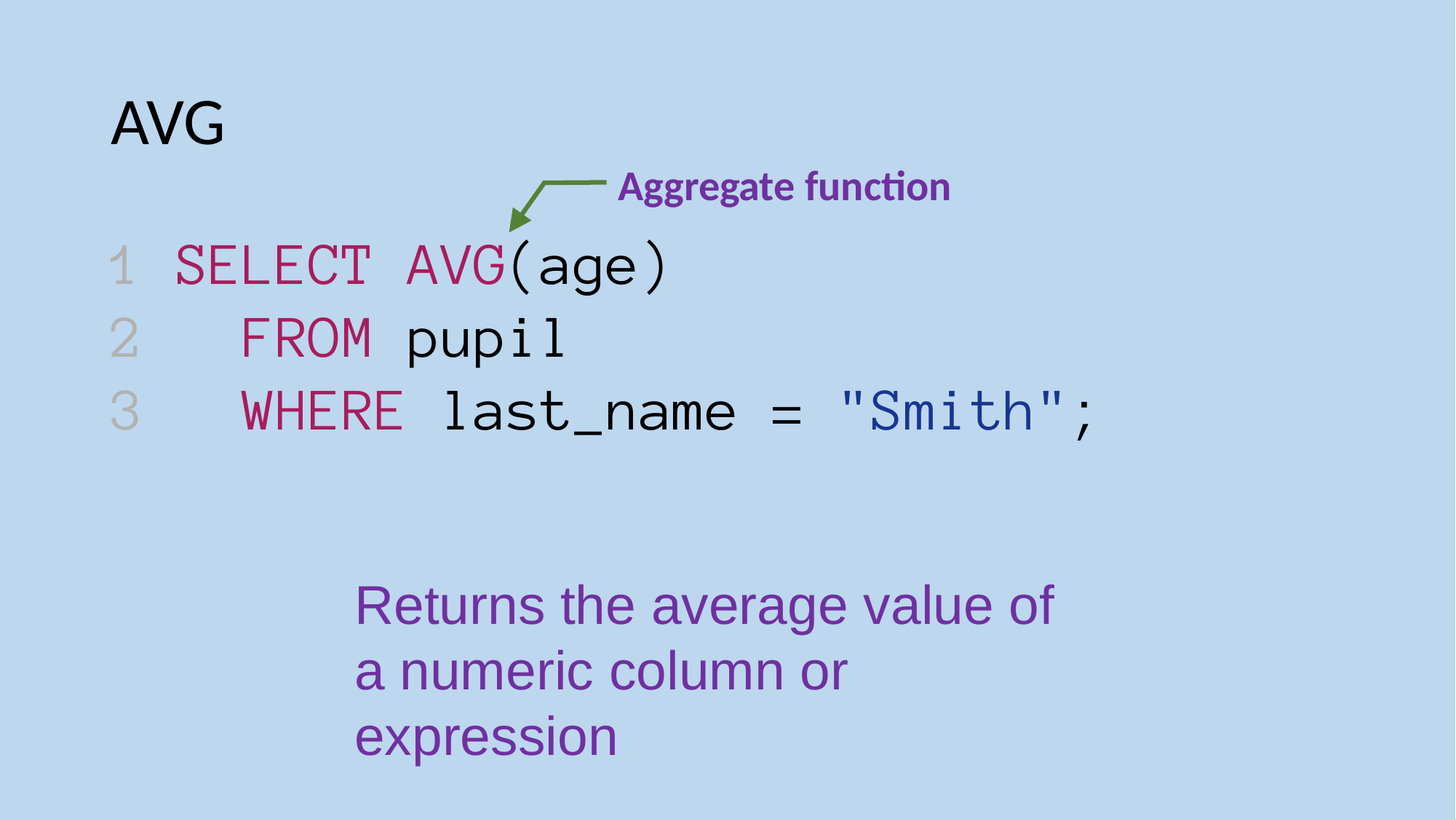

# AVG
Aggregate function
1 SELECT AVG(age)
2   FROM pupil
3   WHERE last_name = "Smith";
Returns the average value of a numeric column or expression